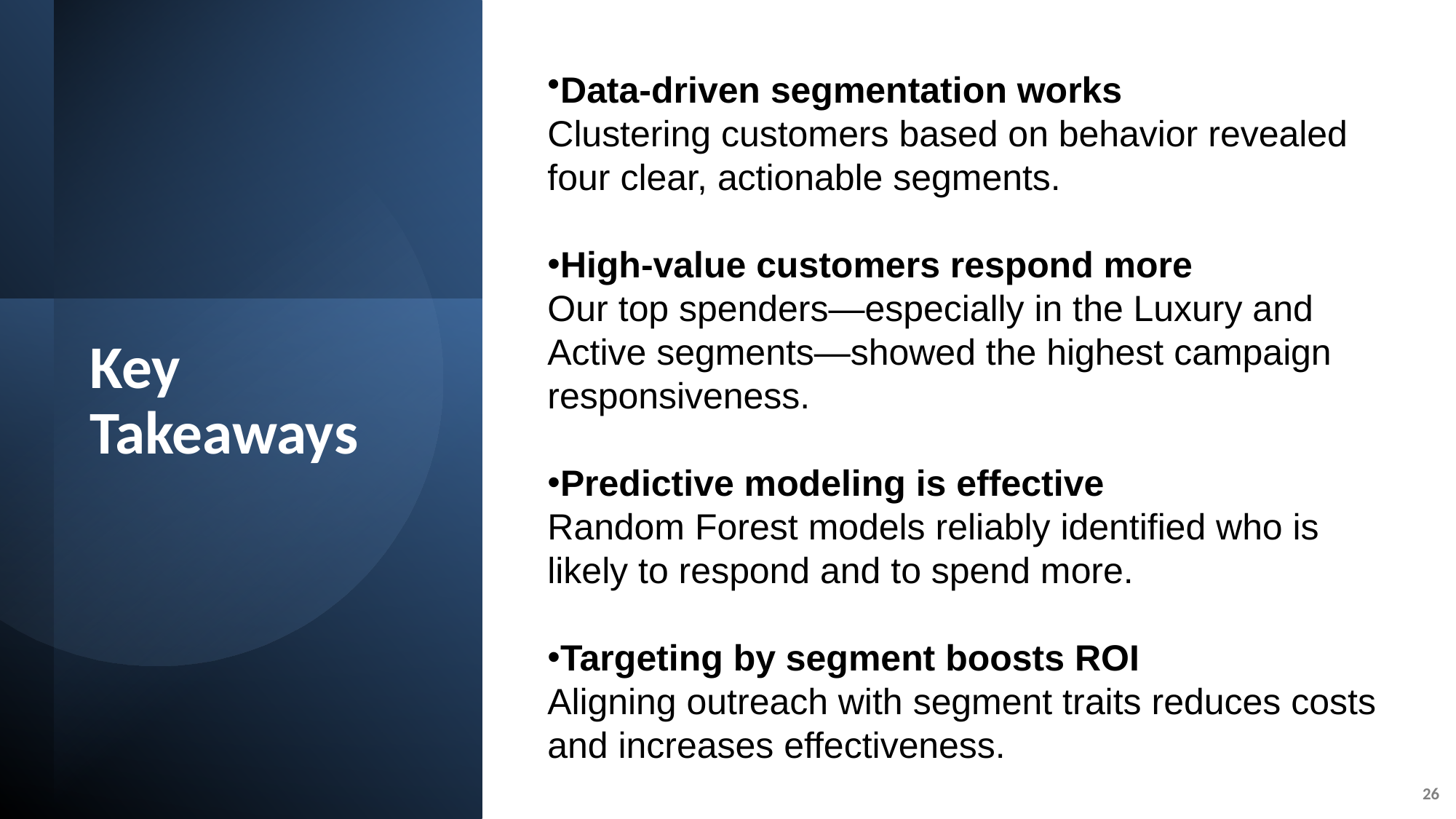

Data-driven segmentation works
Clustering customers based on behavior revealed four clear, actionable segments.

High-value customers respond more
Our top spenders—especially in the Luxury and Active segments—showed the highest campaign responsiveness.

Predictive modeling is effective
Random Forest models reliably identified who is likely to respond and to spend more.

Targeting by segment boosts ROI
Aligning outreach with segment traits reduces costs and increases effectiveness.

# Key Takeaways
26